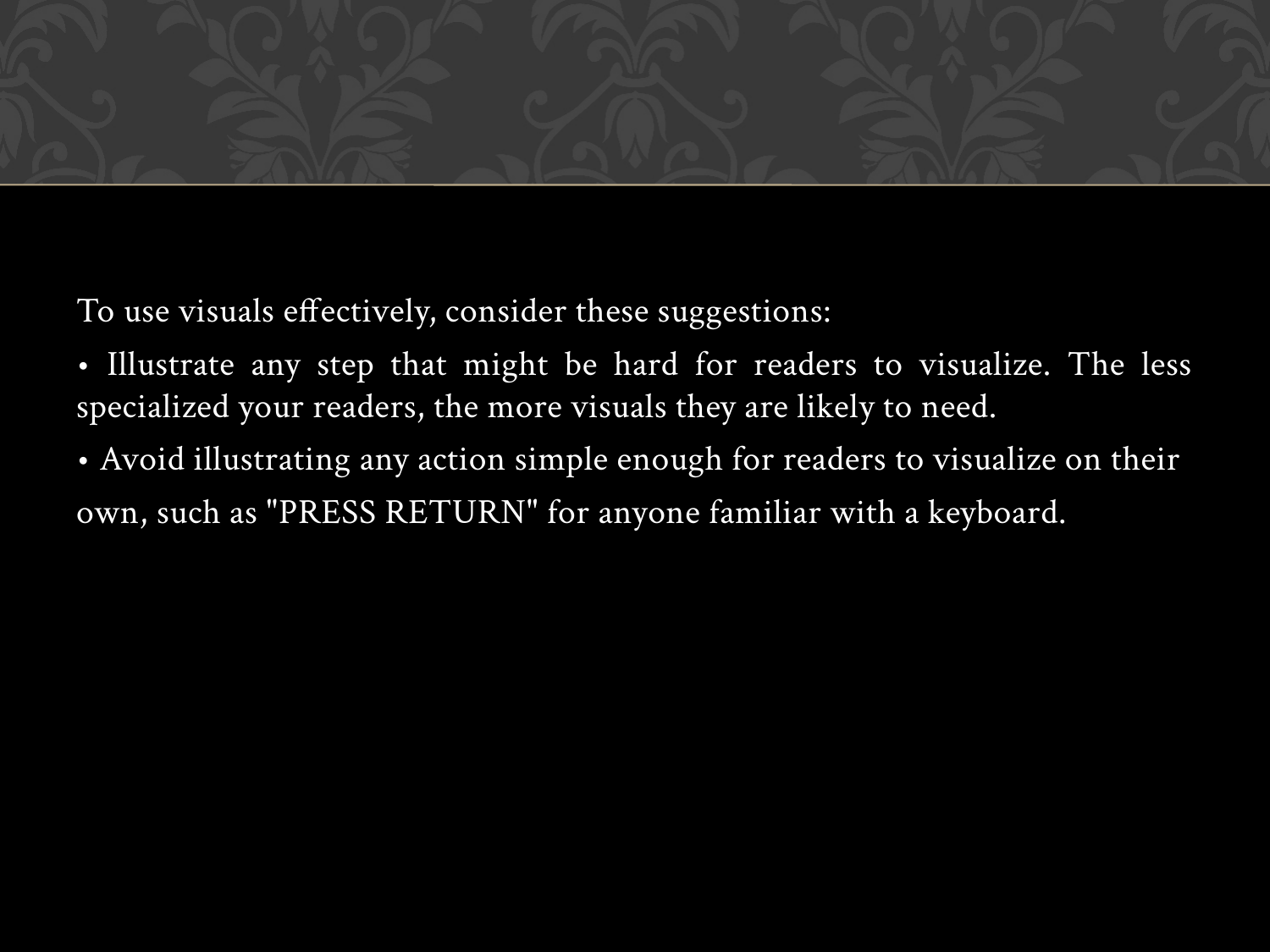

To use visuals effectively, consider these suggestions:
• Illustrate any step that might be hard for readers to visualize. The less specialized your readers, the more visuals they are likely to need.
• Avoid illustrating any action simple enough for readers to visualize on their
own, such as "PRESS RETURN" for anyone familiar with a keyboard.